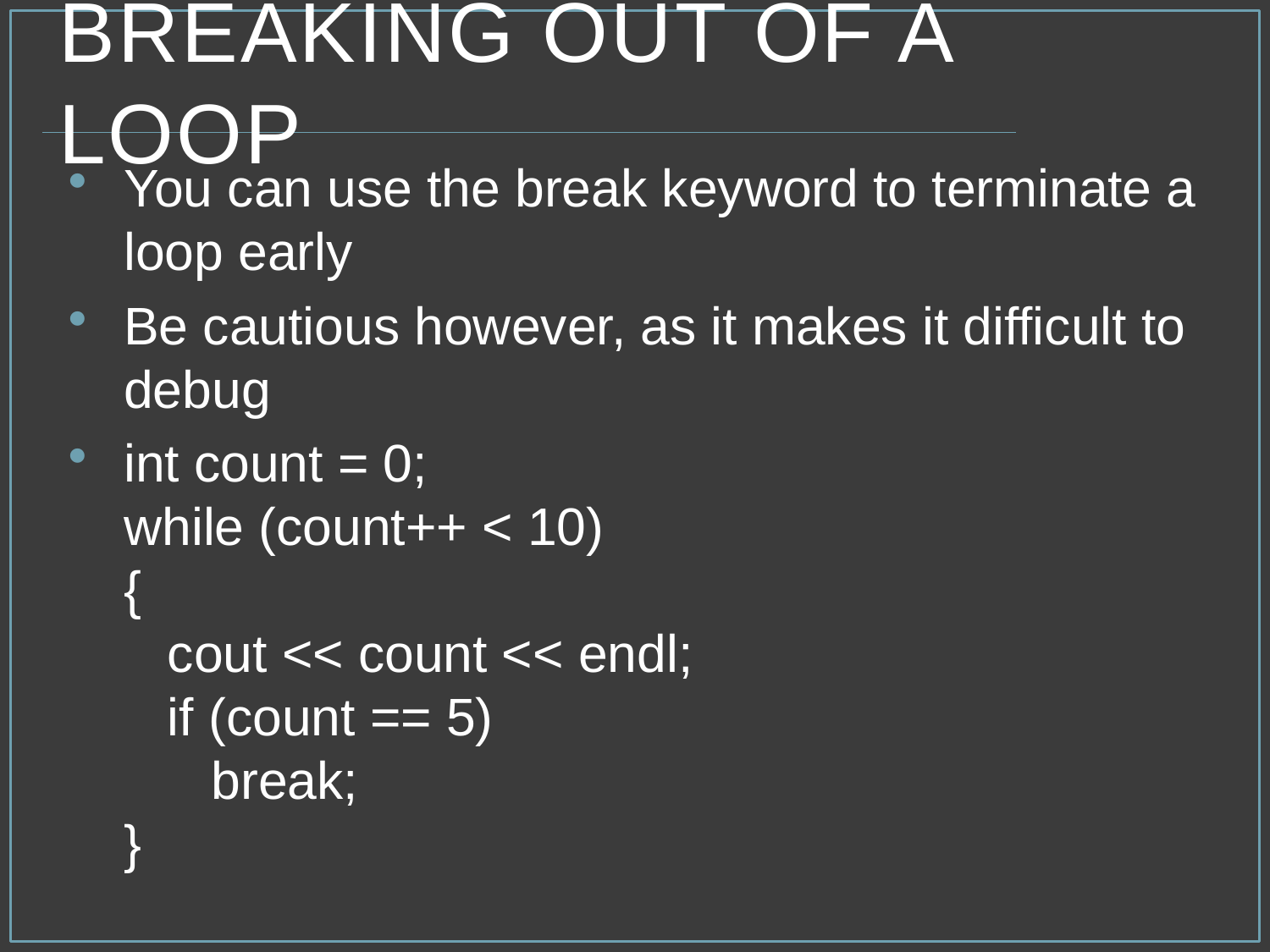

# Breaking Out of a Loop
You can use the break keyword to terminate a loop early
Be cautious however, as it makes it difficult to debug
int count = 0;
while (count++ < 10)
{
   cout << count << endl;
   if (count == 5)
      break;
}